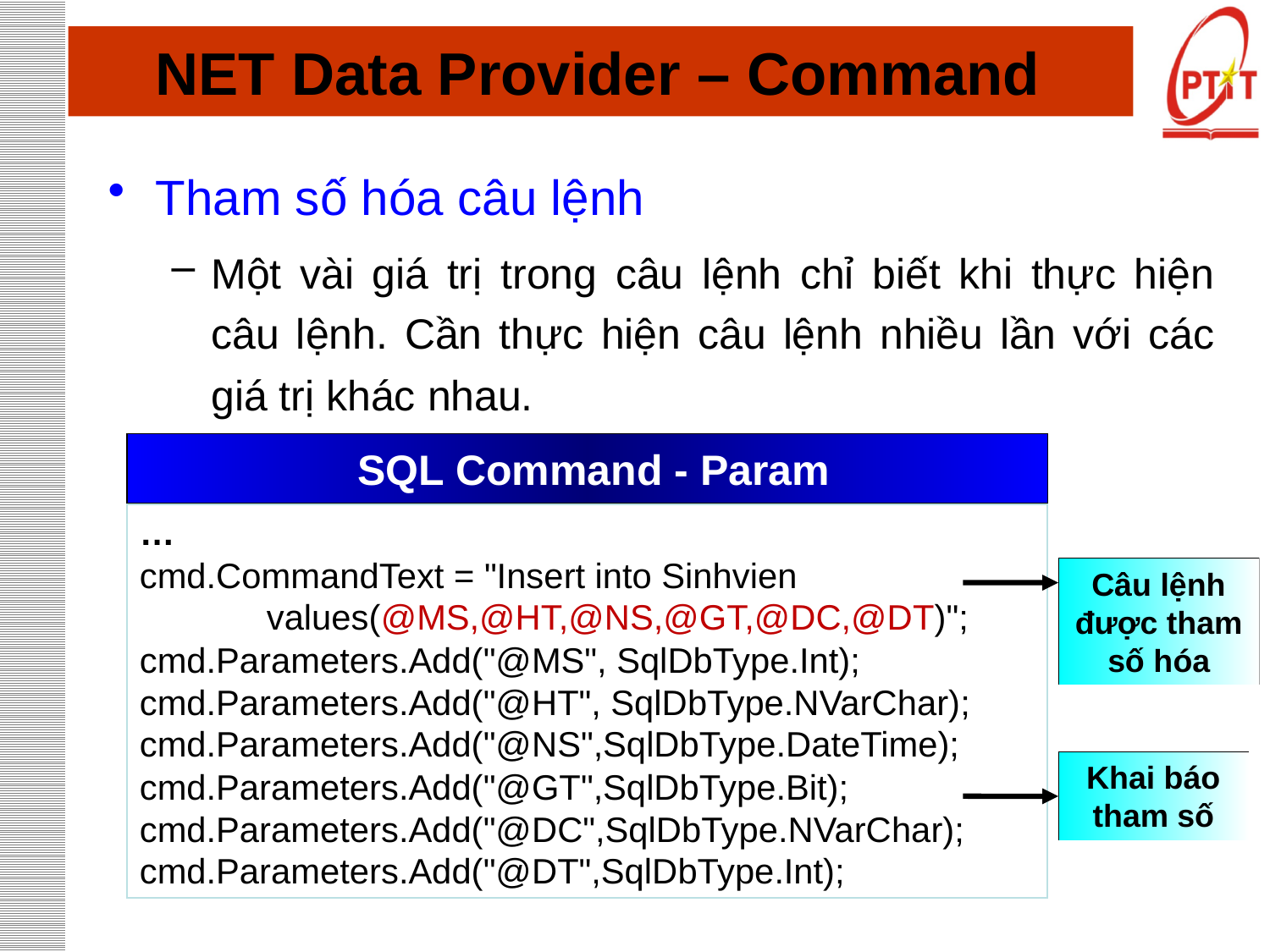

# NET Data Provider – Command
Tham số hóa câu lệnh
Một vài giá trị trong câu lệnh chỉ biết khi thực hiện câu lệnh. Cần thực hiện câu lệnh nhiều lần với các giá trị khác nhau.
SQL Command - Param
…
cmd.CommandText = "Insert into Sinhvien 			values(@MS,@HT,@NS,@GT,@DC,@DT)";
cmd.Parameters.Add("@MS", SqlDbType.Int);
cmd.Parameters.Add("@HT", SqlDbType.NVarChar);
cmd.Parameters.Add("@NS",SqlDbType.DateTime);
cmd.Parameters.Add("@GT",SqlDbType.Bit);
cmd.Parameters.Add("@DC",SqlDbType.NVarChar);
cmd.Parameters.Add("@DT",SqlDbType.Int);
Câu lệnh được tham số hóa

Khai báo tham số